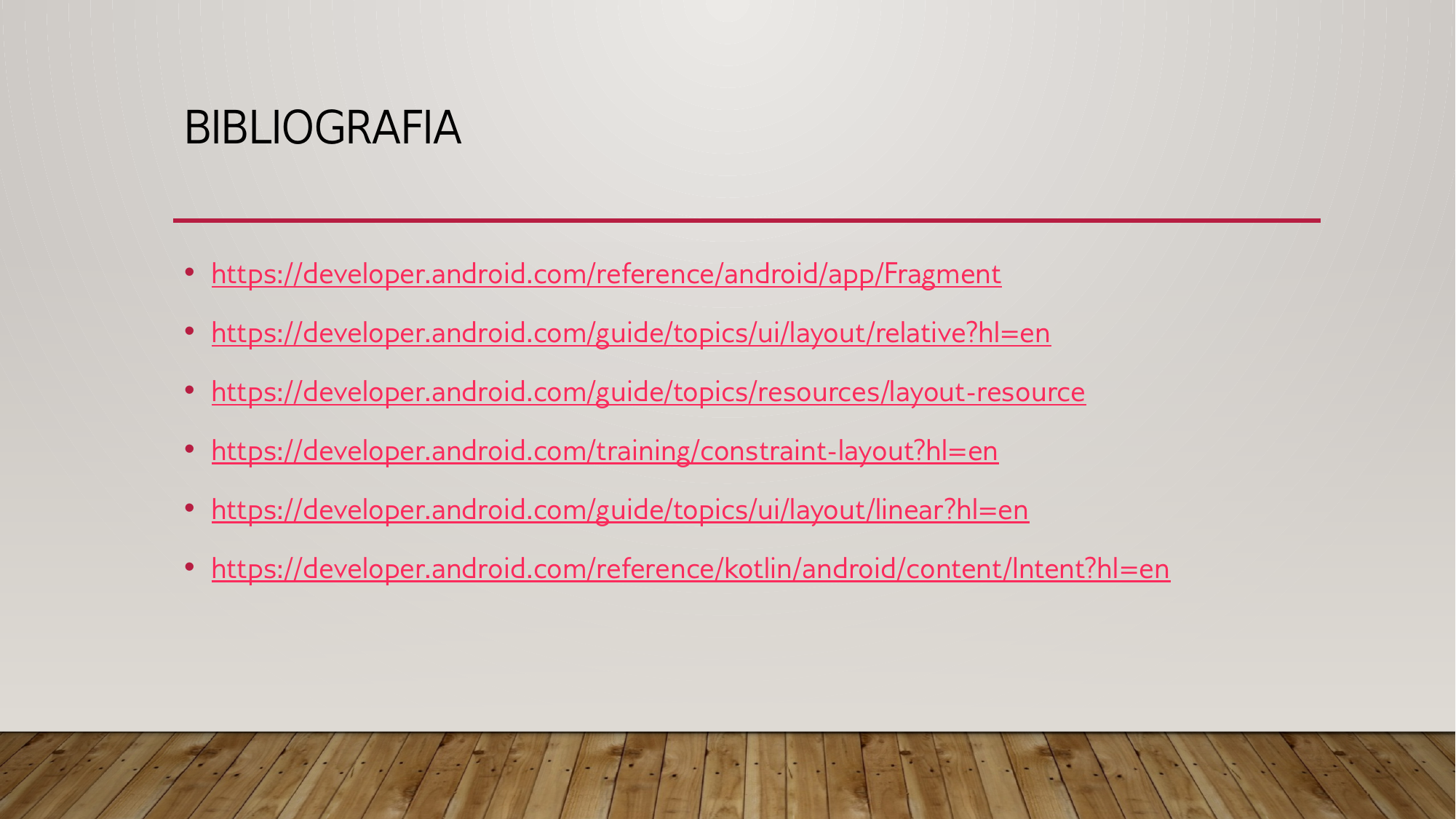

# Bibliografia
https://developer.android.com/reference/android/app/Fragment
https://developer.android.com/guide/topics/ui/layout/relative?hl=en
https://developer.android.com/guide/topics/resources/layout-resource
https://developer.android.com/training/constraint-layout?hl=en
https://developer.android.com/guide/topics/ui/layout/linear?hl=en
https://developer.android.com/reference/kotlin/android/content/Intent?hl=en